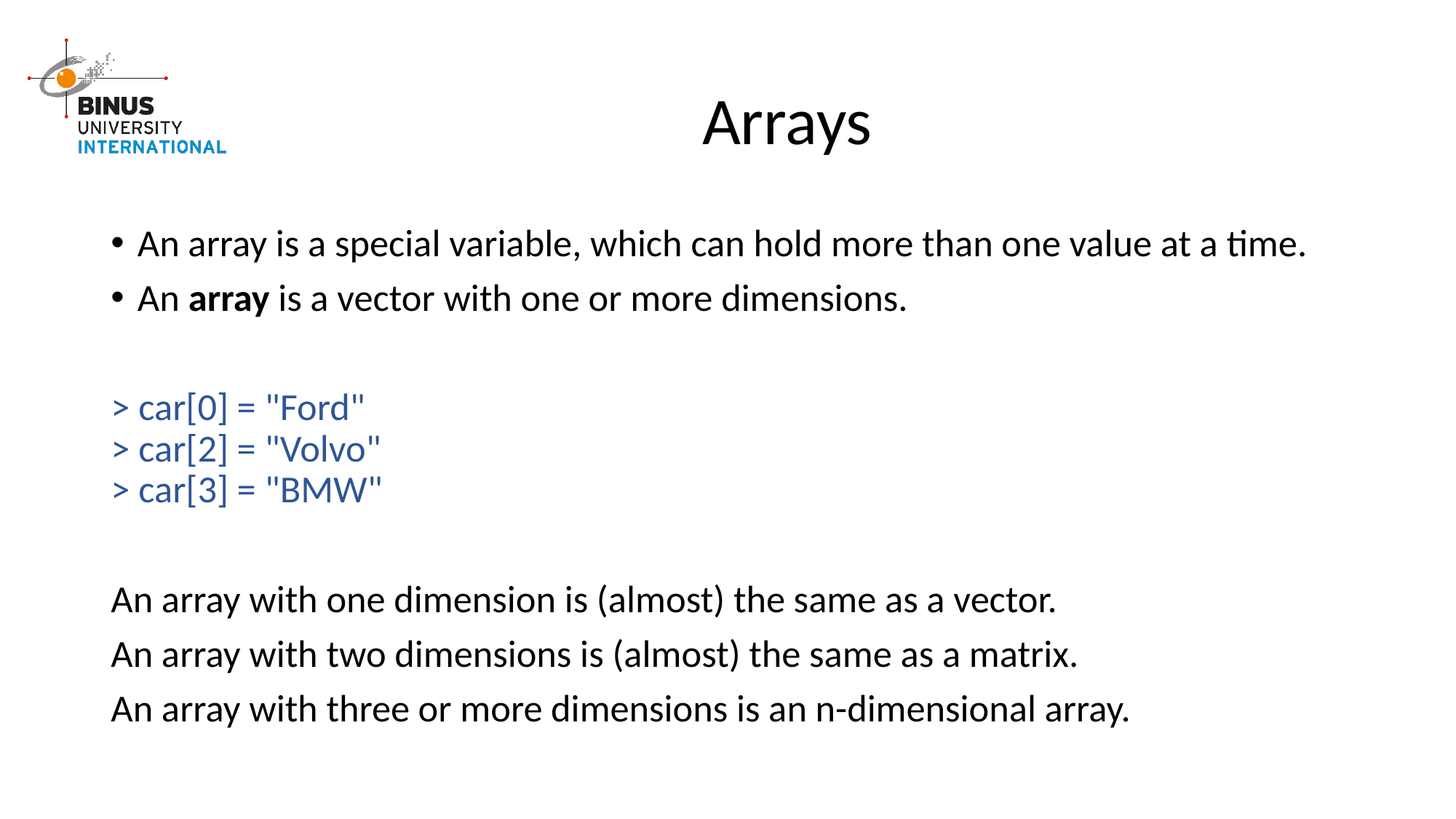

# Arrays
An array is a special variable, which can hold more than one value at a time.
An array is a vector with one or more dimensions.

> car[0] = "Ford"
> car[2] = "Volvo"
> car[3] = "BMW"

An array with one dimension is (almost) the same as a vector.
An array with two dimensions is (almost) the same as a matrix.
An array with three or more dimensions is an n-dimensional array.